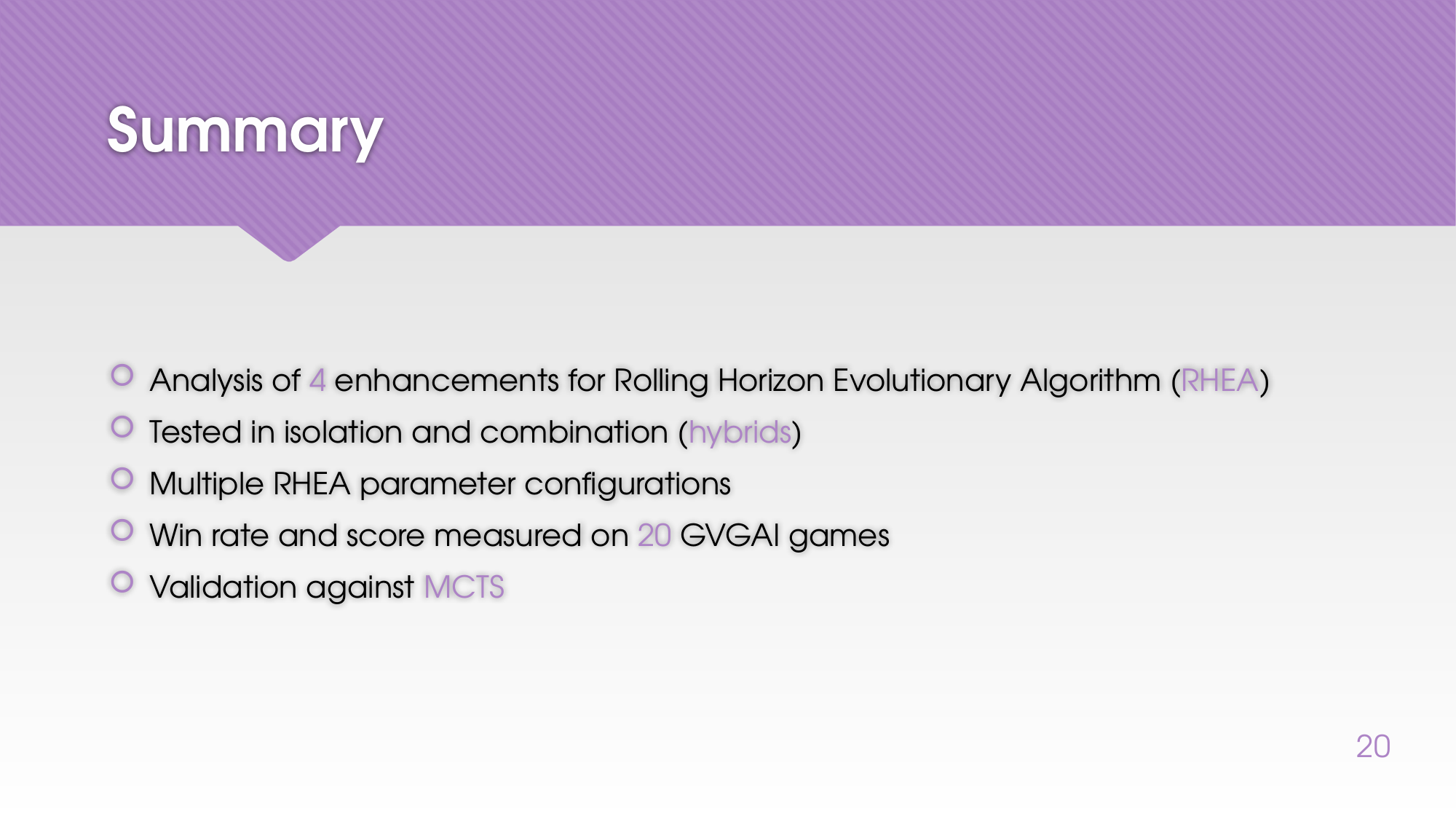

# Summary
Analysis of 4 enhancements for Rolling Horizon Evolutionary Algorithm (RHEA)
Tested in isolation and combination (hybrids)
Multiple RHEA parameter configurations
Win rate and score measured on 20 GVGAI games
Validation against MCTS
20